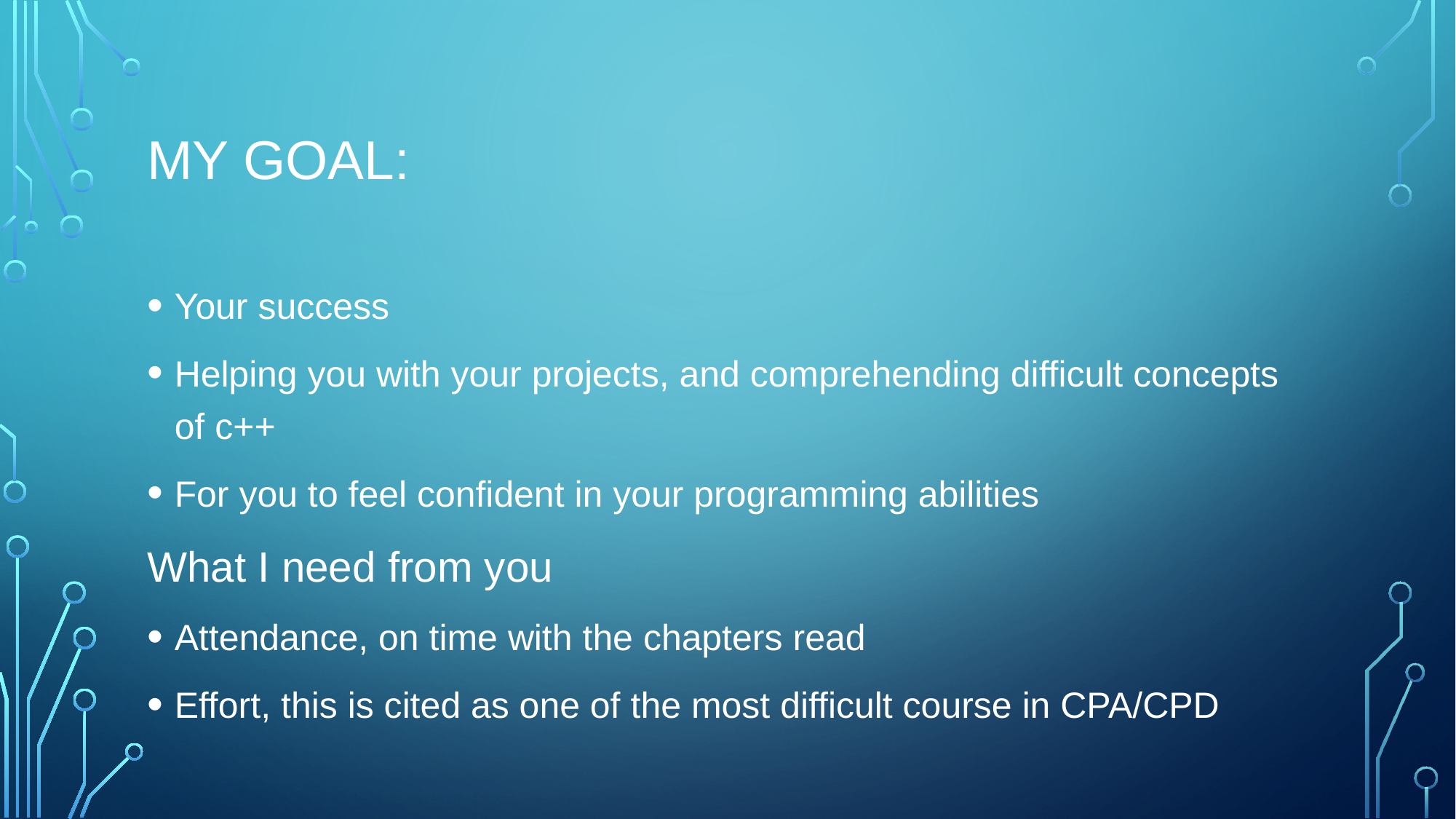

# My Goal:
Your success
Helping you with your projects, and comprehending difficult concepts of c++
For you to feel confident in your programming abilities
What I need from you
Attendance, on time with the chapters read
Effort, this is cited as one of the most difficult course in CPA/CPD